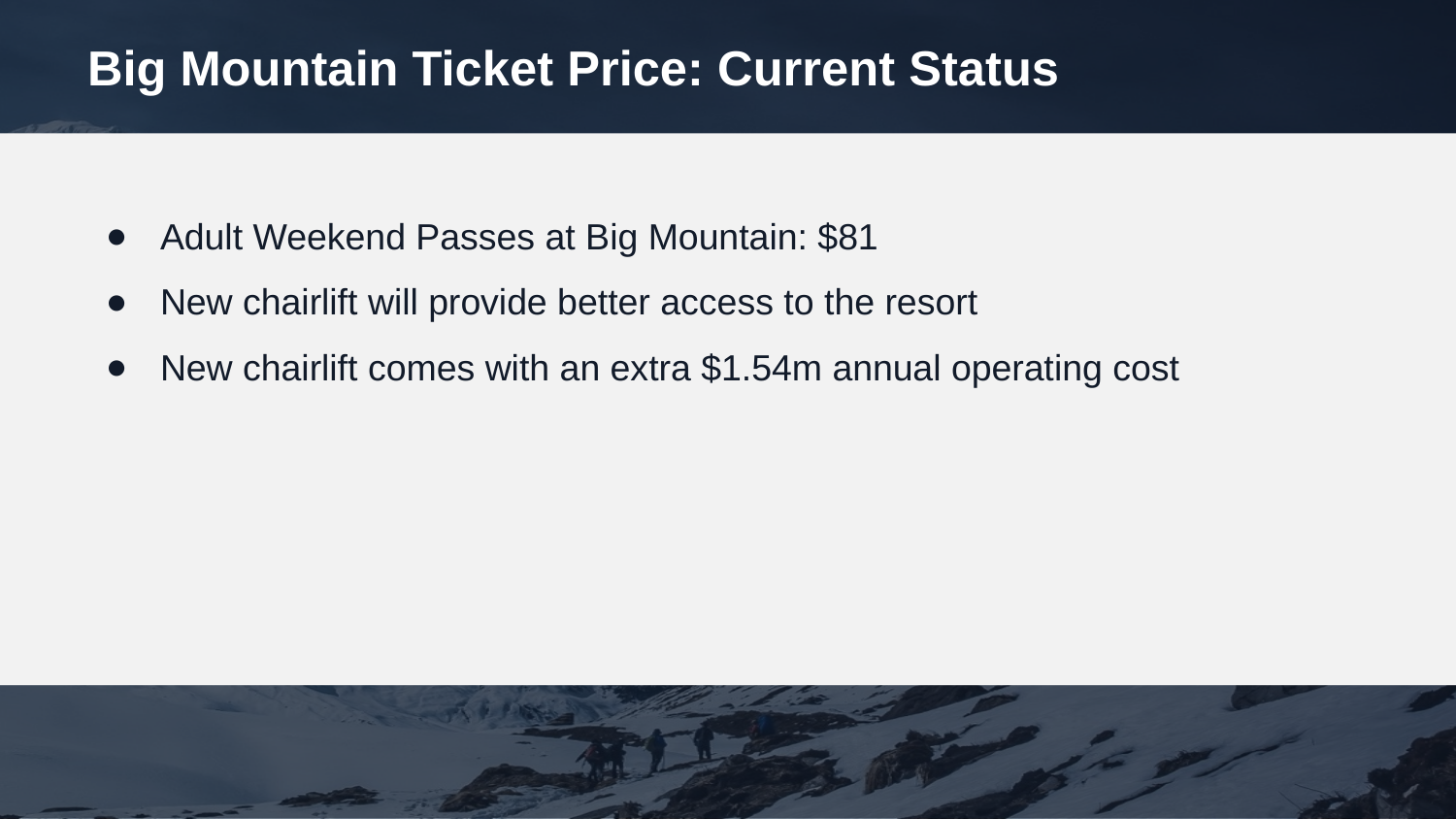

# Big Mountain Ticket Price: Current Status
Adult Weekend Passes at Big Mountain: $81
New chairlift will provide better access to the resort
New chairlift comes with an extra $1.54m annual operating cost